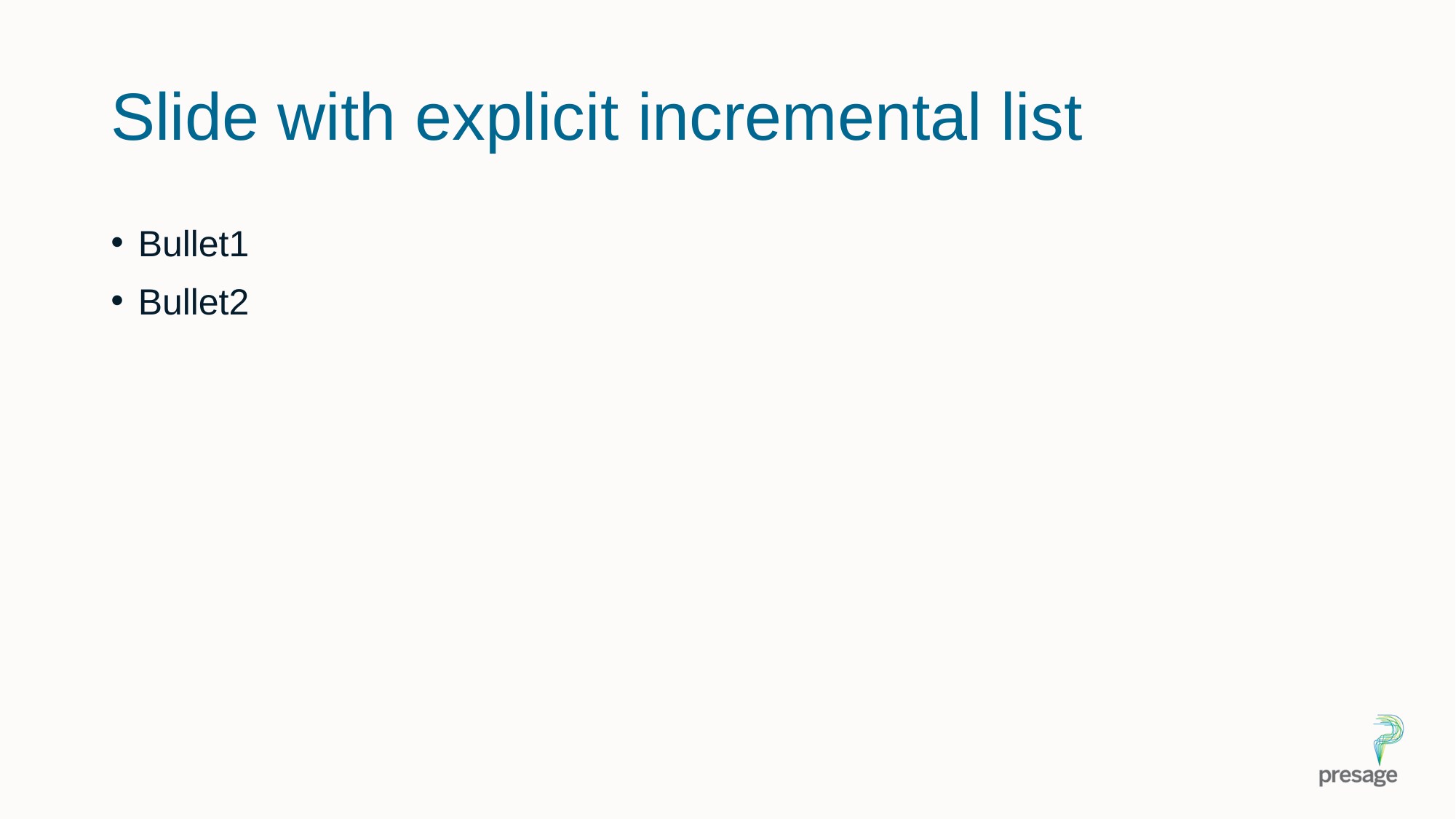

# Slide with explicit incremental list
Bullet1
Bullet2